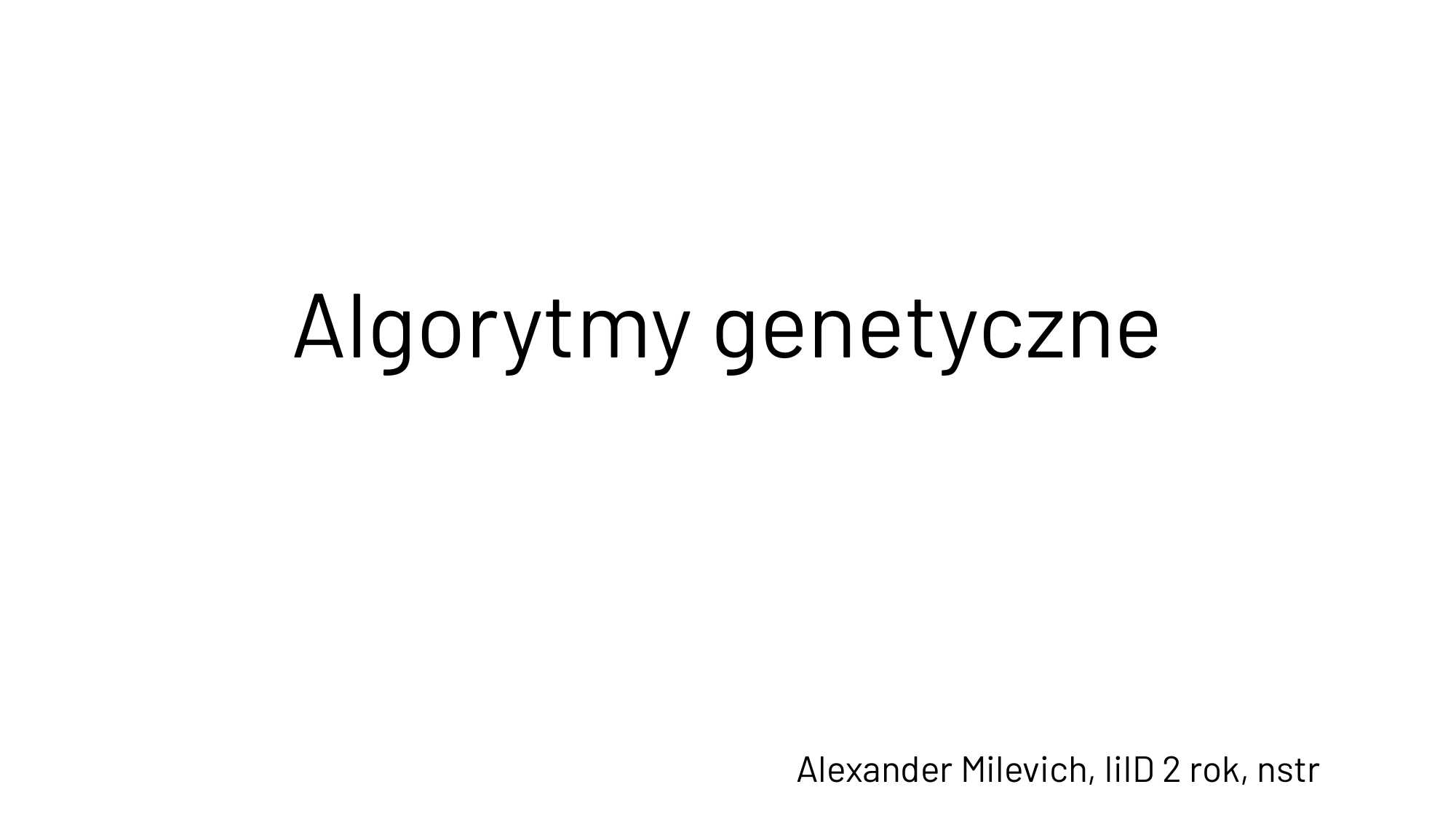

# Algorytmy genetyczne
Alexander Milevich, IiID 2 rok, nstr